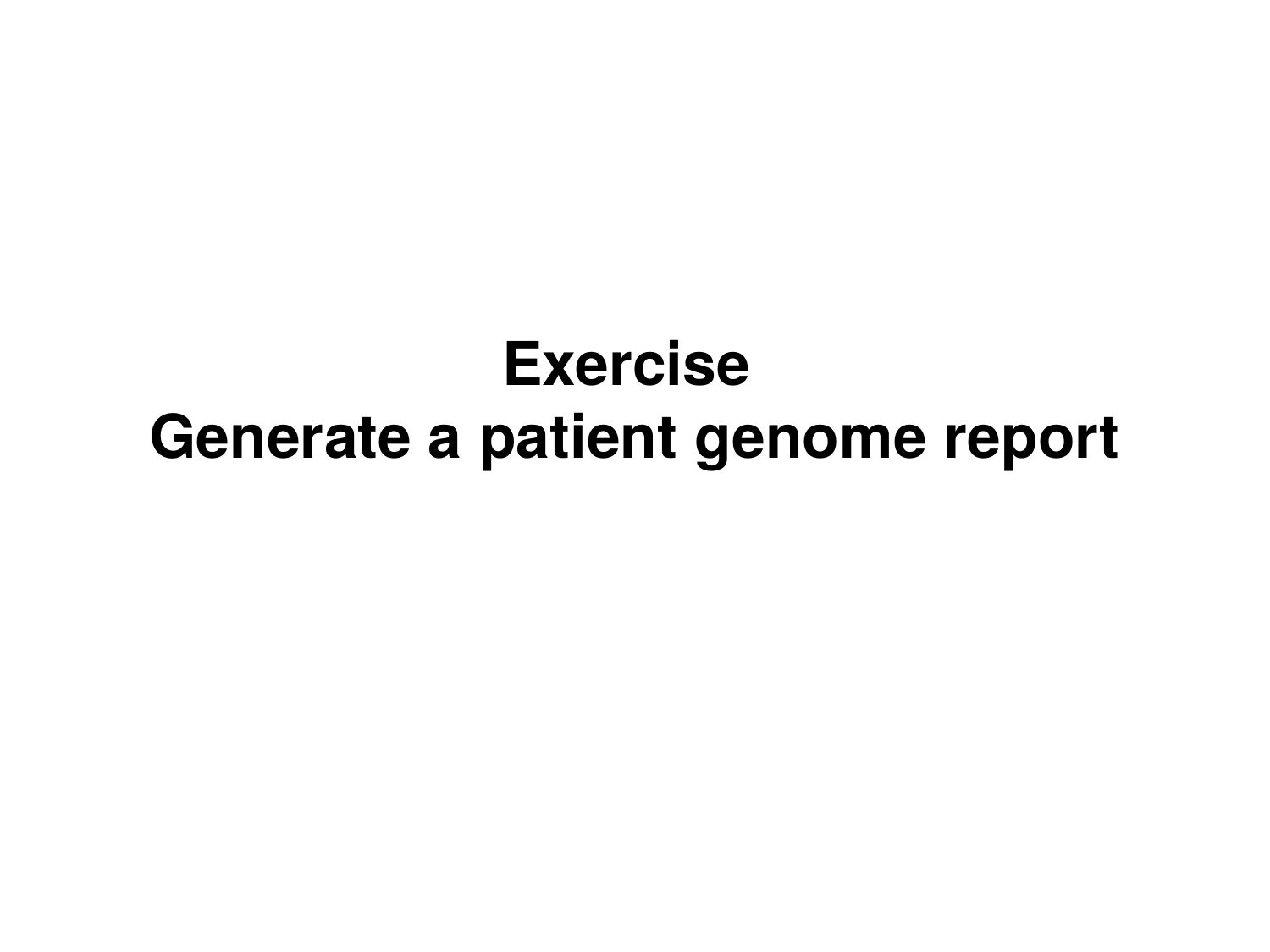

# Exercise Generate a patient genome report